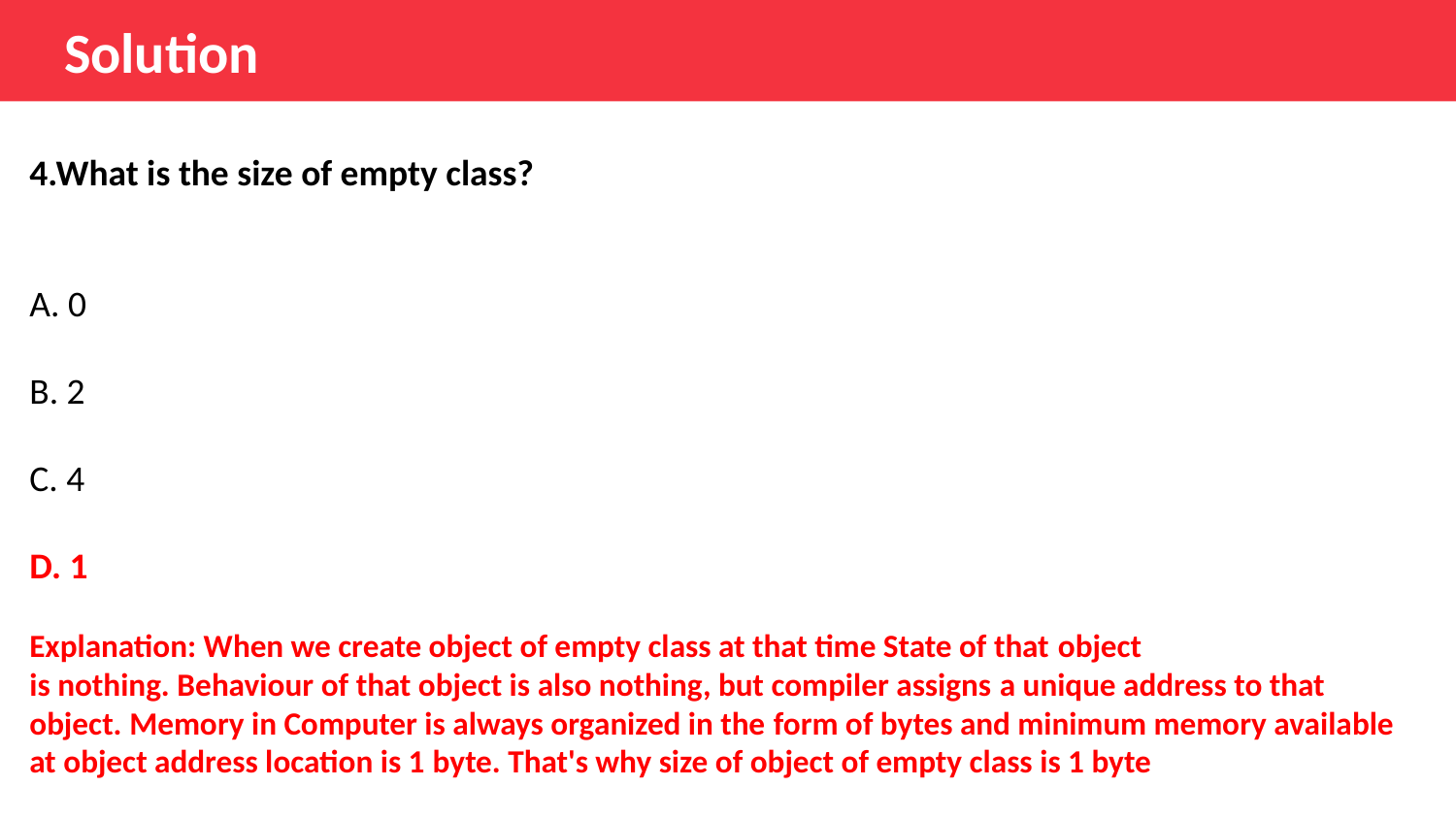

Solution
4.What is the size of empty class?

A. 0

B. 2

C. 4

D. 1

Explanation: When we create object of empty class at that time State of that object is nothing. Behaviour of that object is also nothing, but compiler assigns a unique address to that object. Memory in Computer is always organized in the form of bytes and minimum memory available at object address location is 1 byte. That's why size of object of empty class is 1 byte